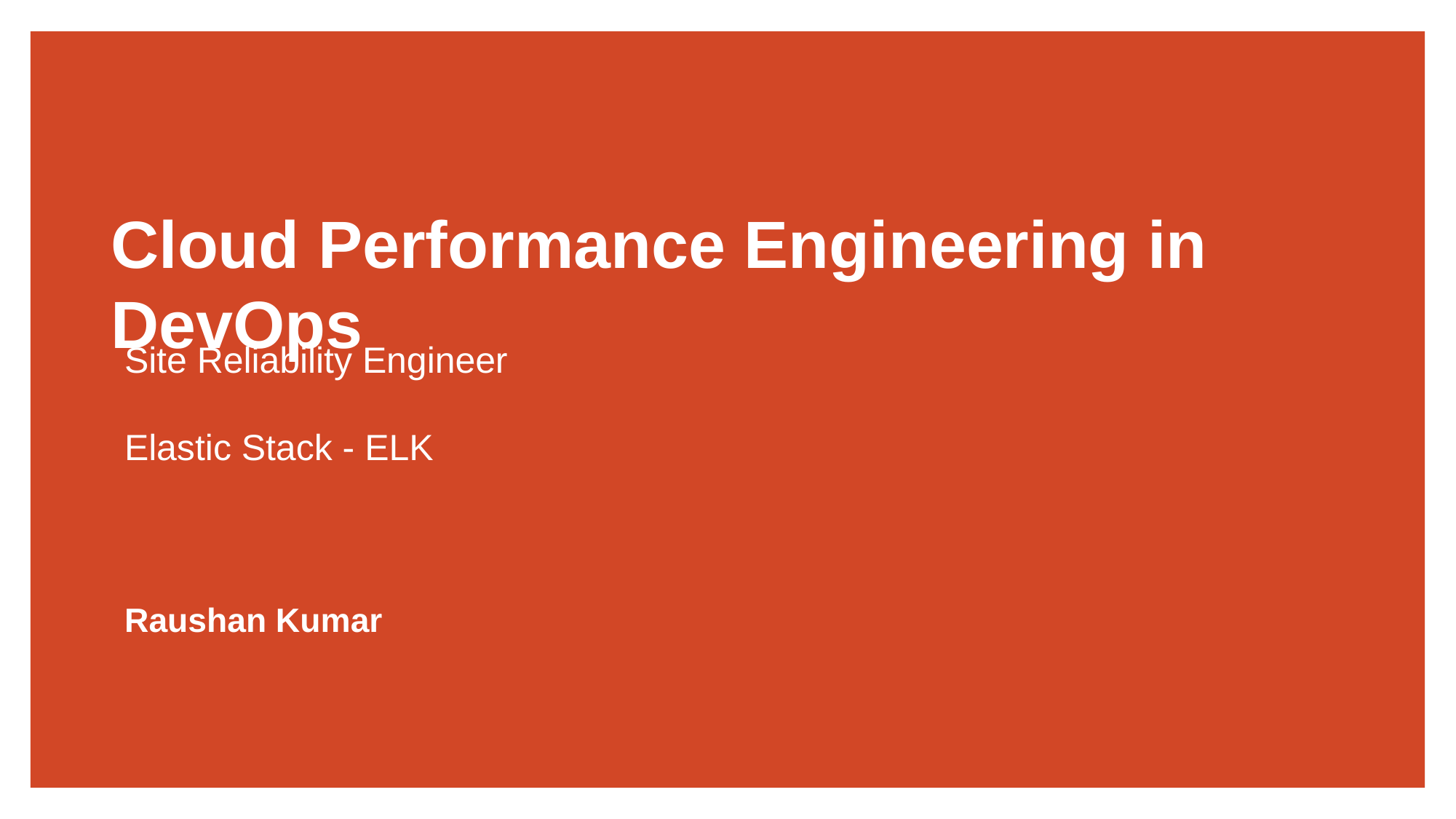

Cloud Performance Engineering in DevOps
Site Reliability Engineer
Elastic Stack - ELK
Raushan Kumar